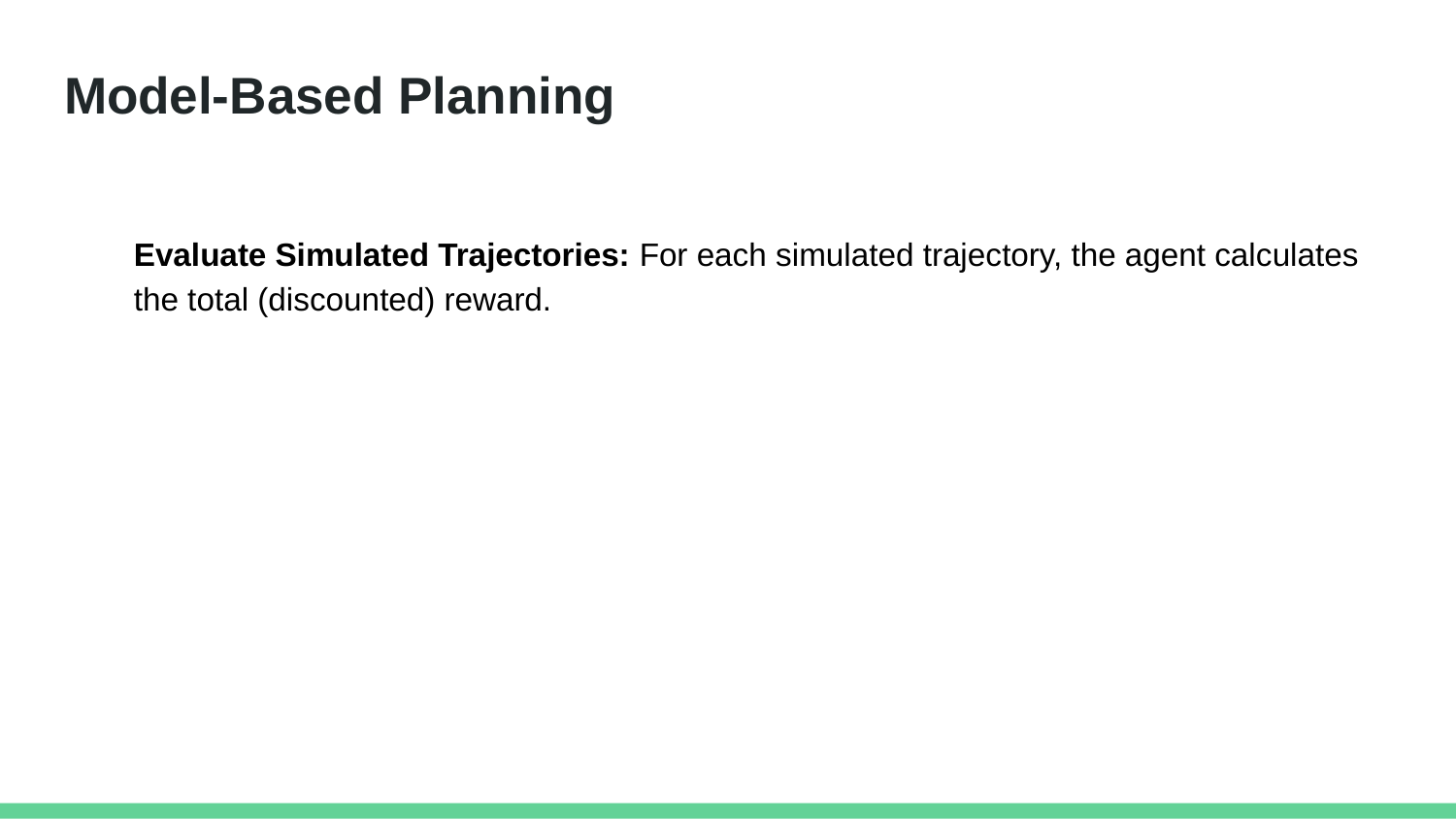

# Model-Based Planning
Evaluate Simulated Trajectories: For each simulated trajectory, the agent calculates the total (discounted) reward.